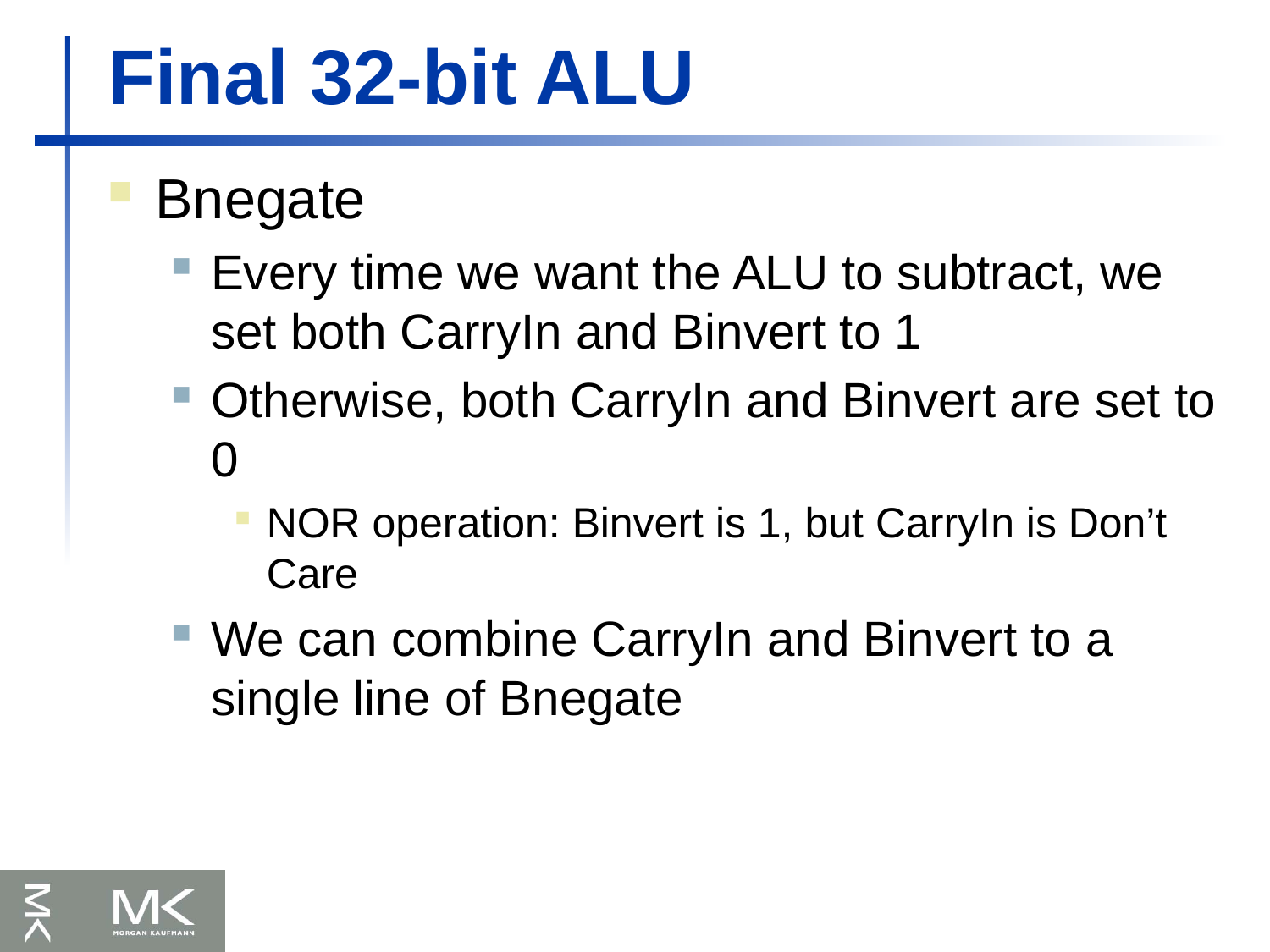

# Final 32-bit ALU
Bnegate
Every time we want the ALU to subtract, we set both CarryIn and Binvert to 1
Otherwise, both CarryIn and Binvert are set to 0
NOR operation: Binvert is 1, but CarryIn is Don’t Care
We can combine CarryIn and Binvert to a single line of Bnegate